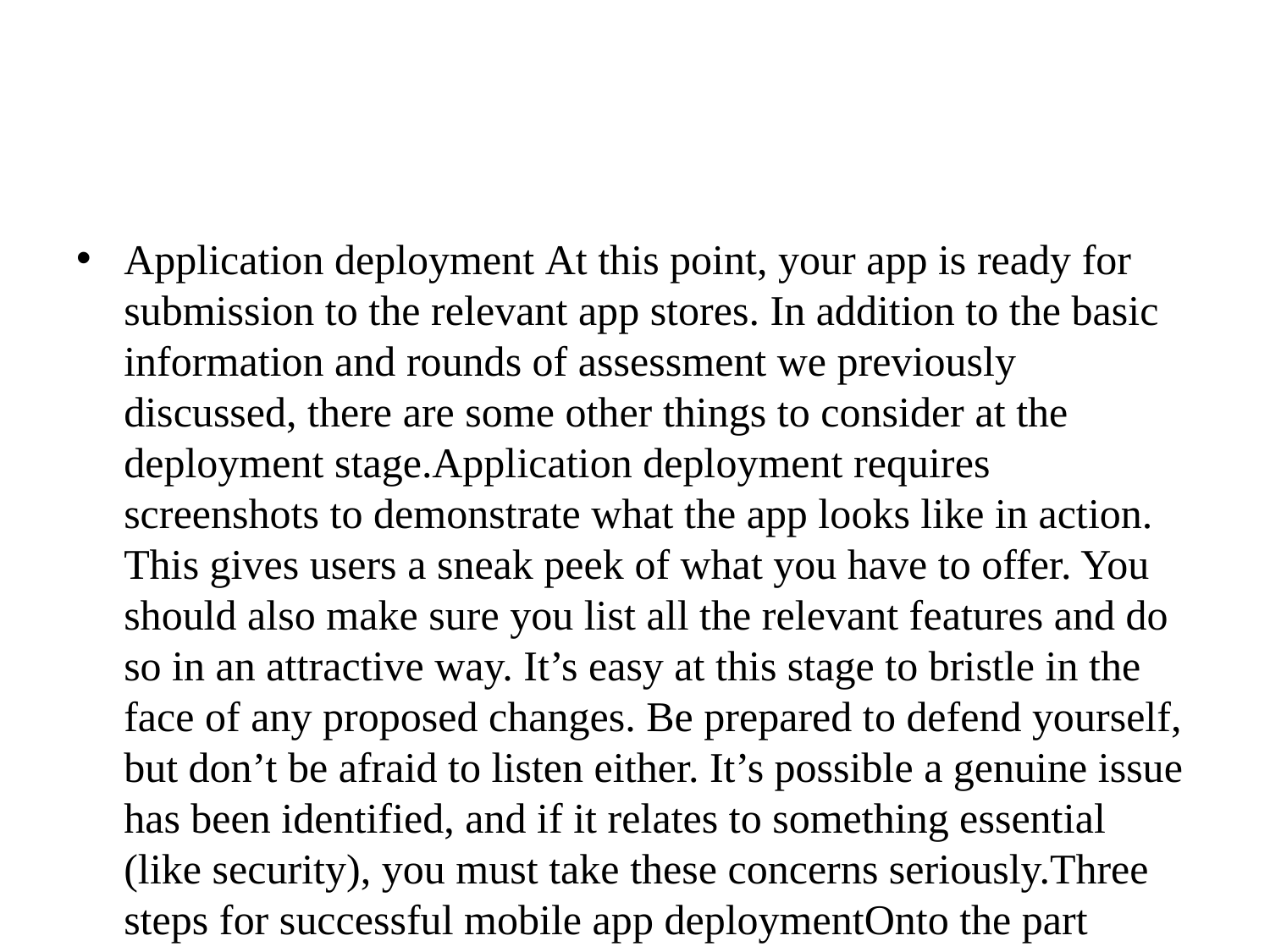

#
Application deployment At this point, your app is ready for submission to the relevant app stores. In addition to the basic information and rounds of assessment we previously discussed, there are some other things to consider at the deployment stage.Application deployment requires screenshots to demonstrate what the app looks like in action. This gives users a sneak peek of what you have to offer. You should also make sure you list all the relevant features and do so in an attractive way. It’s easy at this stage to bristle in the face of any proposed changes. Be prepared to defend yourself, but don’t be afraid to listen either. It’s possible a genuine issue has been identified, and if it relates to something essential (like security), you must take these concerns seriously.Three steps for successful mobile app deploymentOnto the part you’ve been waiting for - a few top tips to help ensure a successful mobile app deployment. 1. Look under the hoodThe nuts and bolts of your app (i.e. the back end and API) are crucial components and must be in good shape before and after deployment. An overload or malfunction in these components will cripple your app and lose you customers. You should therefore check your app is scalable to compensate for activity spikes.2. Monitor your app post-deploymentOnce an app is deployed, it’s important to remember development doesn’t stop there. There will typically be more than one iteration, as you’ll need to submit updates to counter crashes and other flaws. You may also have access to other data on app usage, which you can use to refine functions and features.3. Think about your usersThis idea applies both before and after the release of a new app. During development, try to keep the focus on the problem you’re solving rather than the technical roadblocks to doing so. After release, make sure to engage with both happy and unhappy customers. It’s possible the latter will become the former if you can address their concerns.Finding the right kind of mobile app deployment for your businessIn addition to concerns about iOS and Android, you should think about the deployment process itself a little more too. There are a couple of useful deployment options to consider.You may wish to use internal continuous deployment, for example. This means everyone in the app team or company receives updates on a new iteration of an app. They can then provide feedback on an app outside of Apple or Google’s ecosystems.